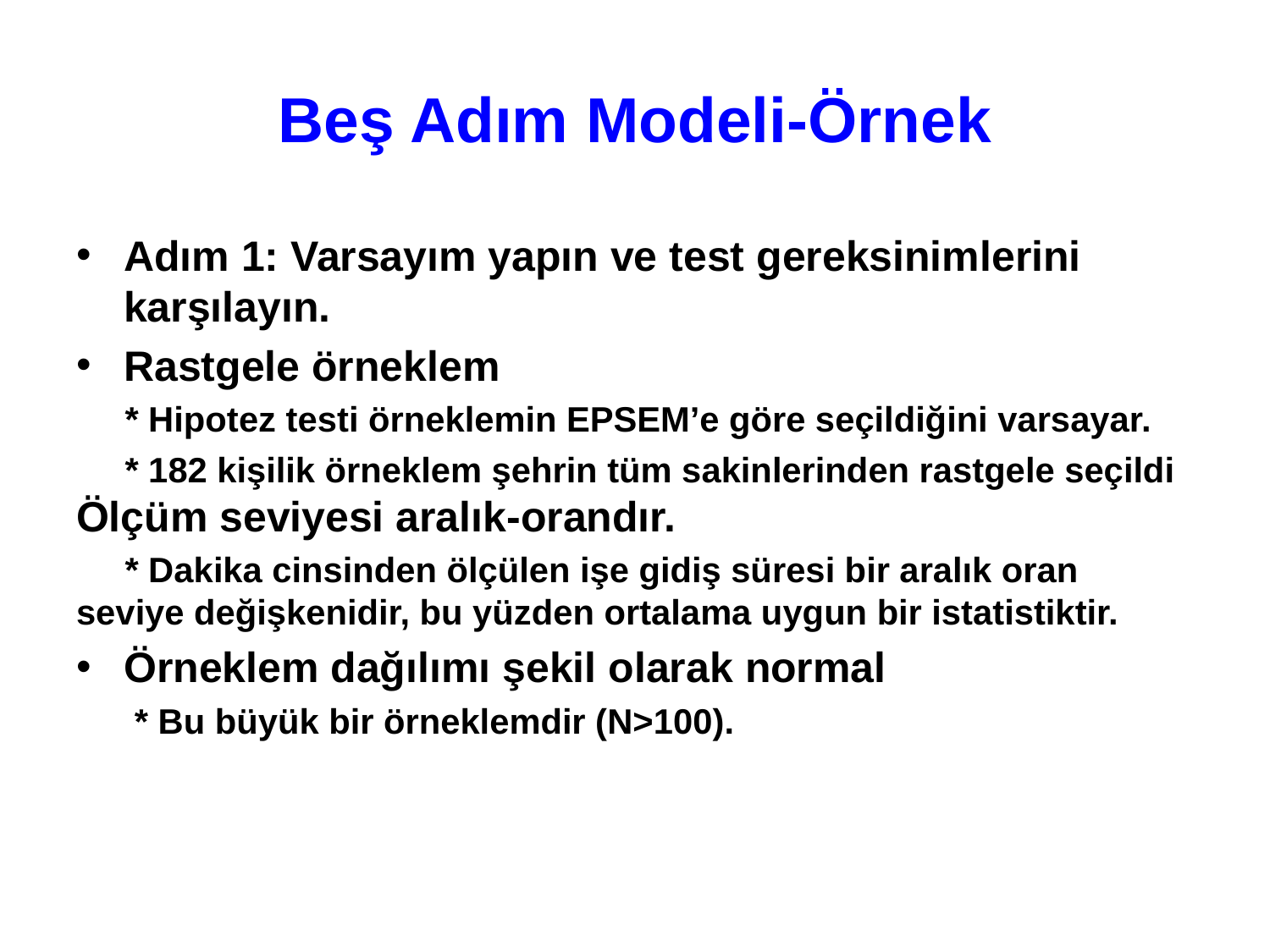

# Beş Adım Modeli-Örnek
Adım 1: Varsayım yapın ve test gereksinimlerini karşılayın.
Rastgele örneklem
     * Hipotez testi örneklemin EPSEM’e göre seçildiğini varsayar.
     * 182 kişilik örneklem şehrin tüm sakinlerinden rastgele seçildi Ölçüm seviyesi aralık-orandır.
     * Dakika cinsinden ölçülen işe gidiş süresi bir aralık oran seviye değişkenidir, bu yüzden ortalama uygun bir istatistiktir.
Örneklem dağılımı şekil olarak normal
      * Bu büyük bir örneklemdir (N>100).